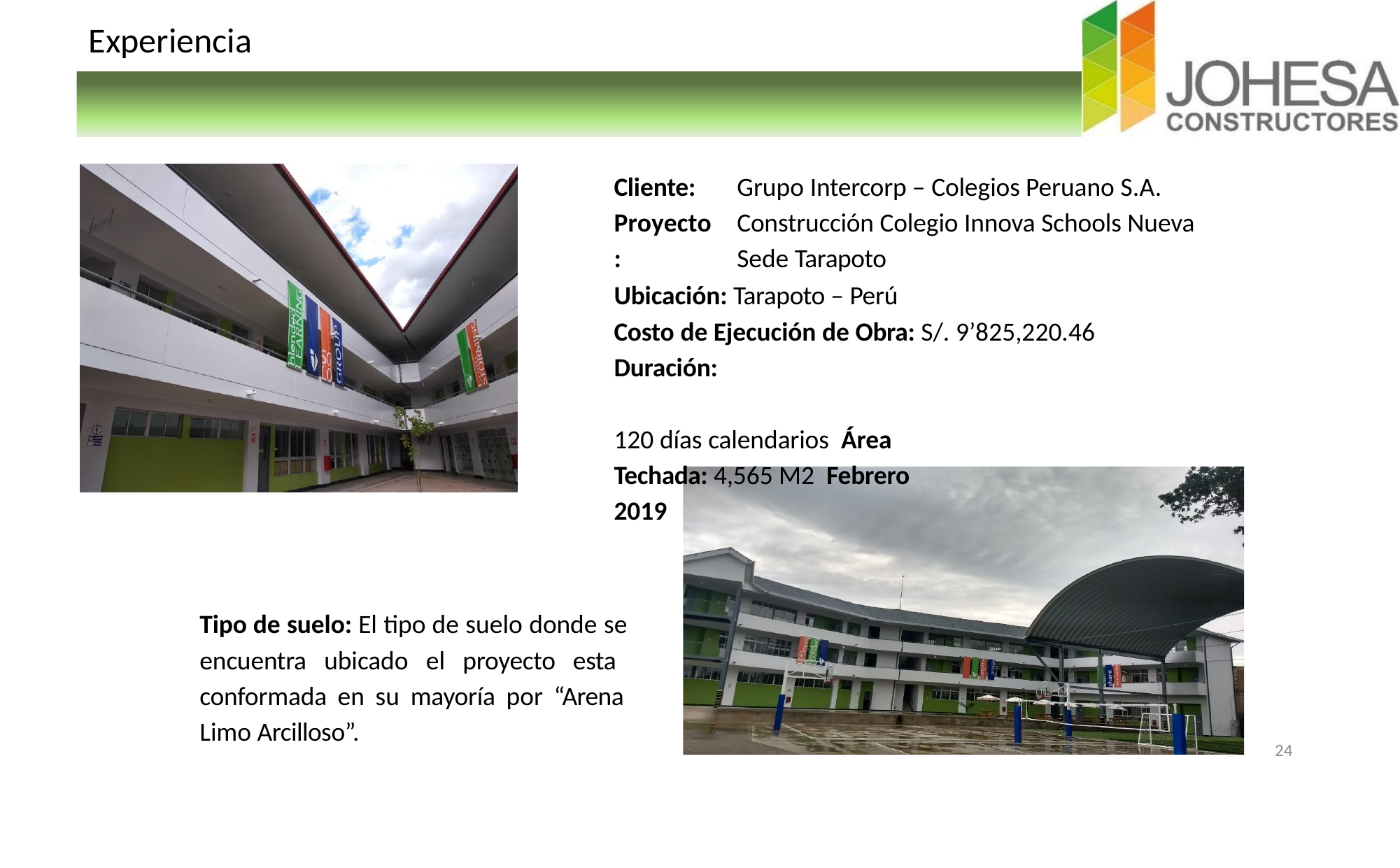

# Experiencia

Cliente:  Proyecto:
Grupo Intercorp – Colegios Peruano S.A.  Construcción Colegio Innova Schools Nueva  Sede Tarapoto
Ubicación: Tarapoto – Perú
Costo de Ejecución de Obra: S/. 9’825,220.46
Duración:	120 días calendarios  Área Techada: 4,565 M2  Febrero 2019

Tipo de suelo: El tipo de suelo donde se  encuentra ubicado el proyecto esta  conformada en su mayoría por “Arena  Limo Arcilloso”.

24